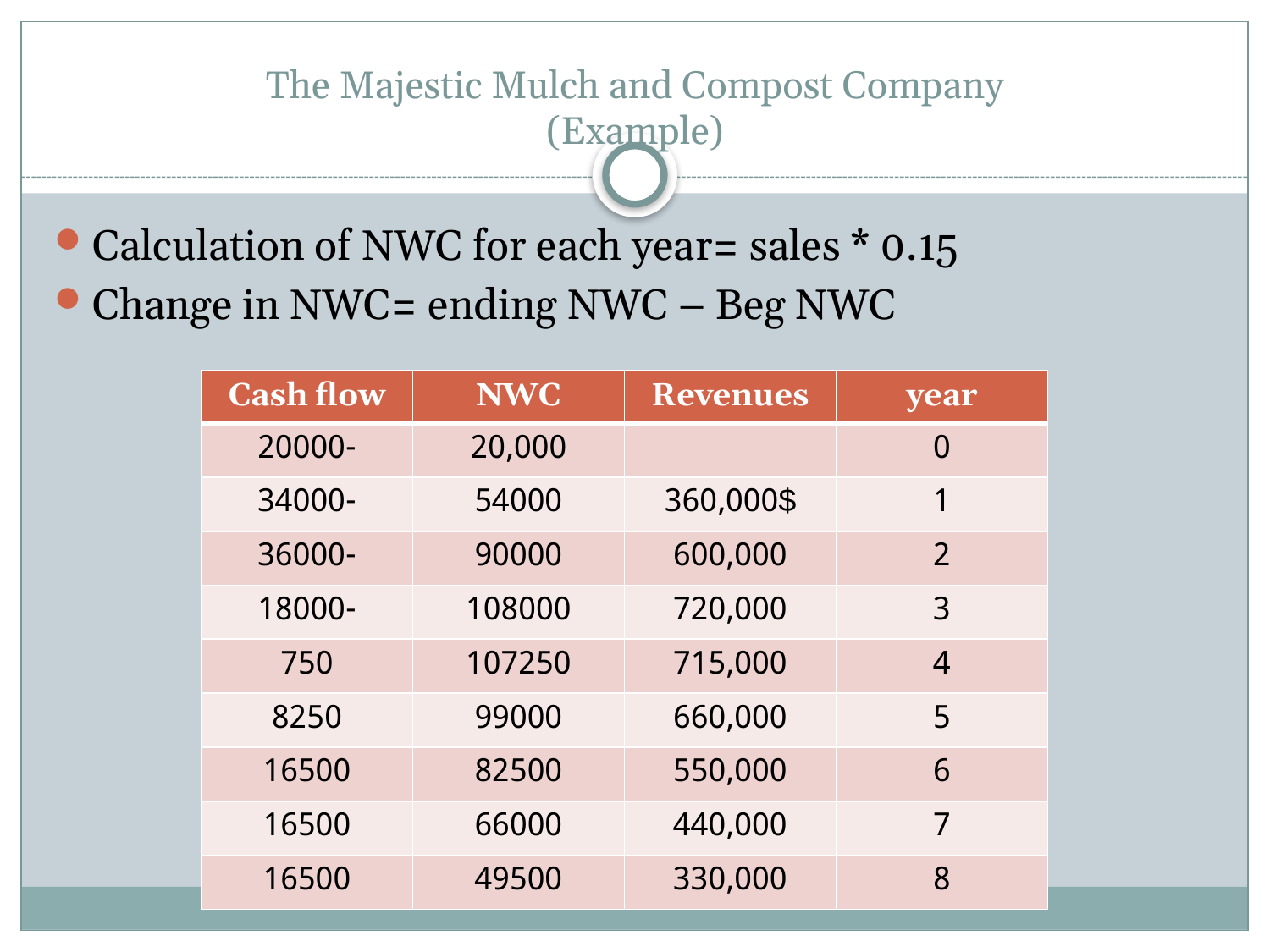

# The Majestic Mulch and Compost Company (Example)
Calculation of NWC for each year= sales * 0.15
Change in NWC= ending NWC – Beg NWC
| Cash flow | NWC | Revenues | year |
| --- | --- | --- | --- |
| -20000 | 20,000 |  | 0 |
| -34000 | 54000 | 360,000$ | 1 |
| -36000 | 90000 | 600,000 | 2 |
| -18000 | 108000 | 720,000 | 3 |
| 750 | 107250 | 715,000 | 4 |
| 8250 | 99000 | 660,000 | 5 |
| 16500 | 82500 | 550,000 | 6 |
| 16500 | 66000 | 440,000 | 7 |
| 16500 | 49500 | 330,000 | 8 |